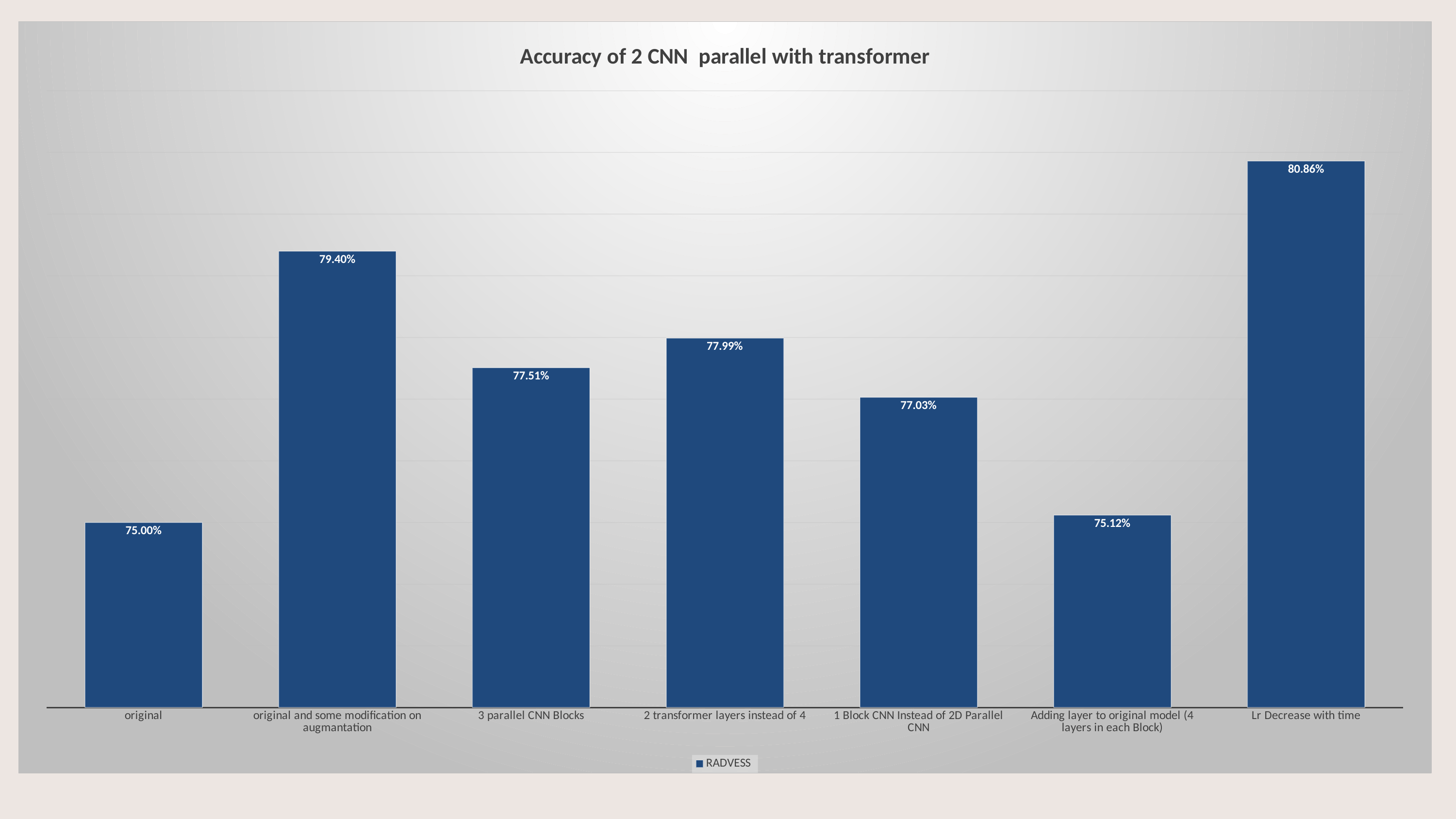

### Chart: Accuracy of 2 CNN  parallel with transformer

| Category | RADVESS  |
|---|---|
| original | 0.75 |
| original and some modification on augmantation | 0.794 |
| 3 parallel CNN Blocks | 0.7751 |
| 2 transformer layers instead of 4 | 0.7799 |
| 1 Block CNN Instead of 2D Parallel CNN | 0.7703 |
| Adding layer to original model (4 layers in each Block) | 0.7512 |
| Lr Decrease with time | 0.8086 |